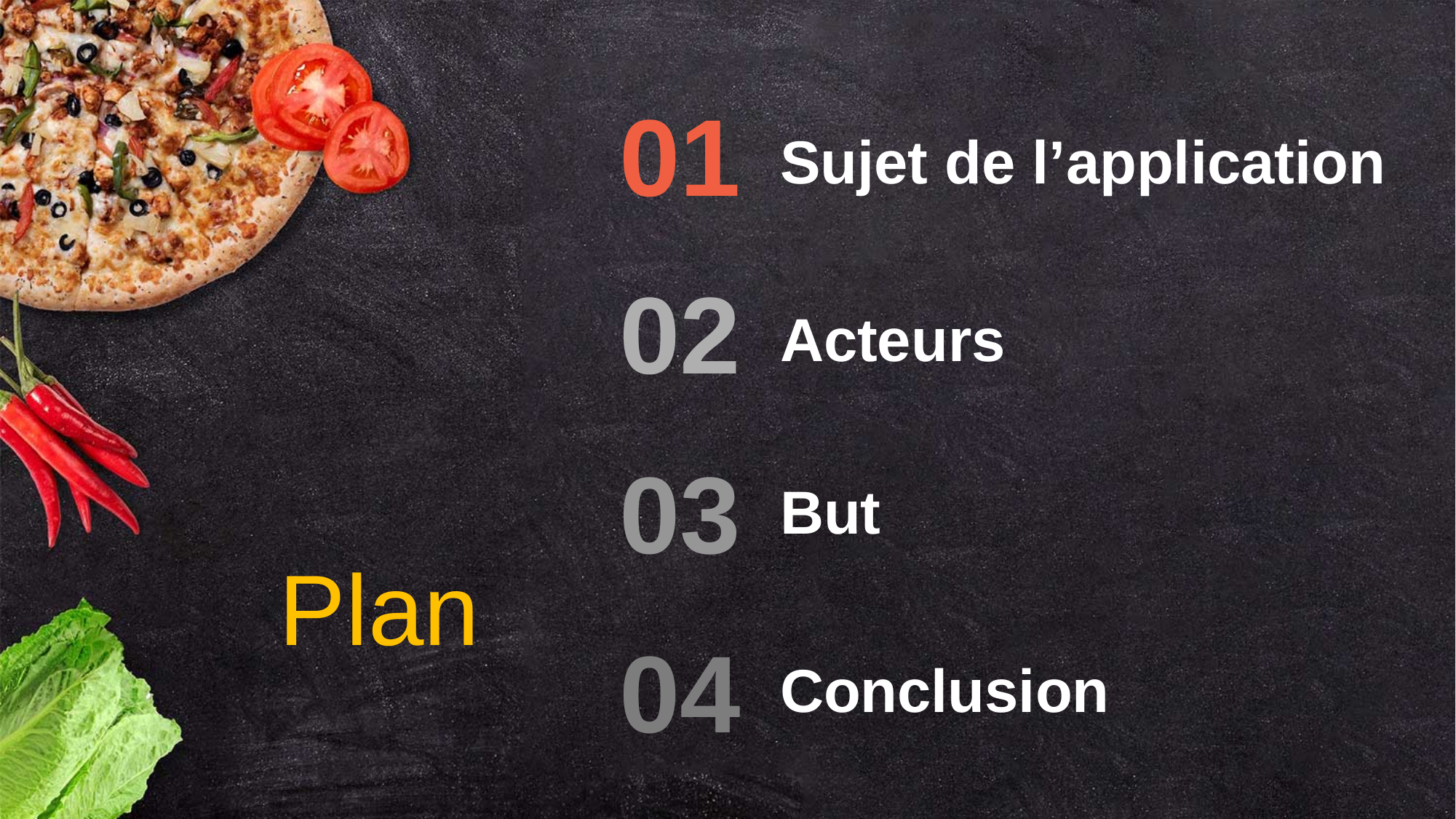

01
Sujet de l’application
02
Acteurs
03
But
Plan
04
Conclusion